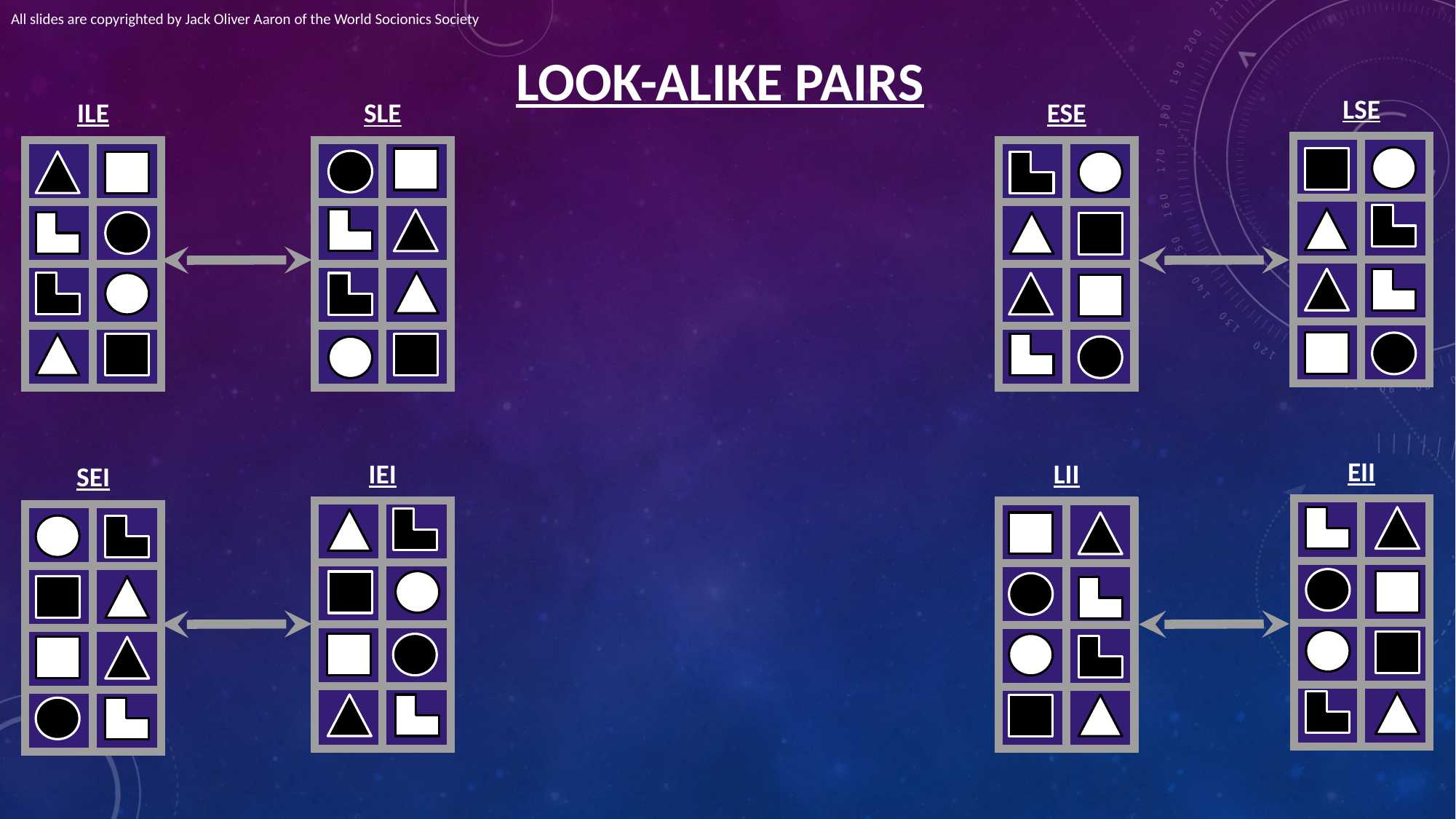

All slides are copyrighted by Jack Oliver Aaron of the World Socionics Society
# LOOK-ALIKE PAIRS
LSE
ILE
ESE
SLE
|  |  |
| --- | --- |
|  |  |
|  |  |
|  |  |
|  |  |
| --- | --- |
|  |  |
|  |  |
|  |  |
|  |  |
| --- | --- |
|  |  |
|  |  |
|  |  |
|  |  |
| --- | --- |
|  |  |
|  |  |
|  |  |

EII
IEI
LII
SEI
|  |  |
| --- | --- |
|  |  |
|  |  |
|  |  |
|  |  |
| --- | --- |
|  |  |
|  |  |
|  |  |
|  |  |
| --- | --- |
|  |  |
|  |  |
|  |  |
|  |  |
| --- | --- |
|  |  |
|  |  |
|  |  |